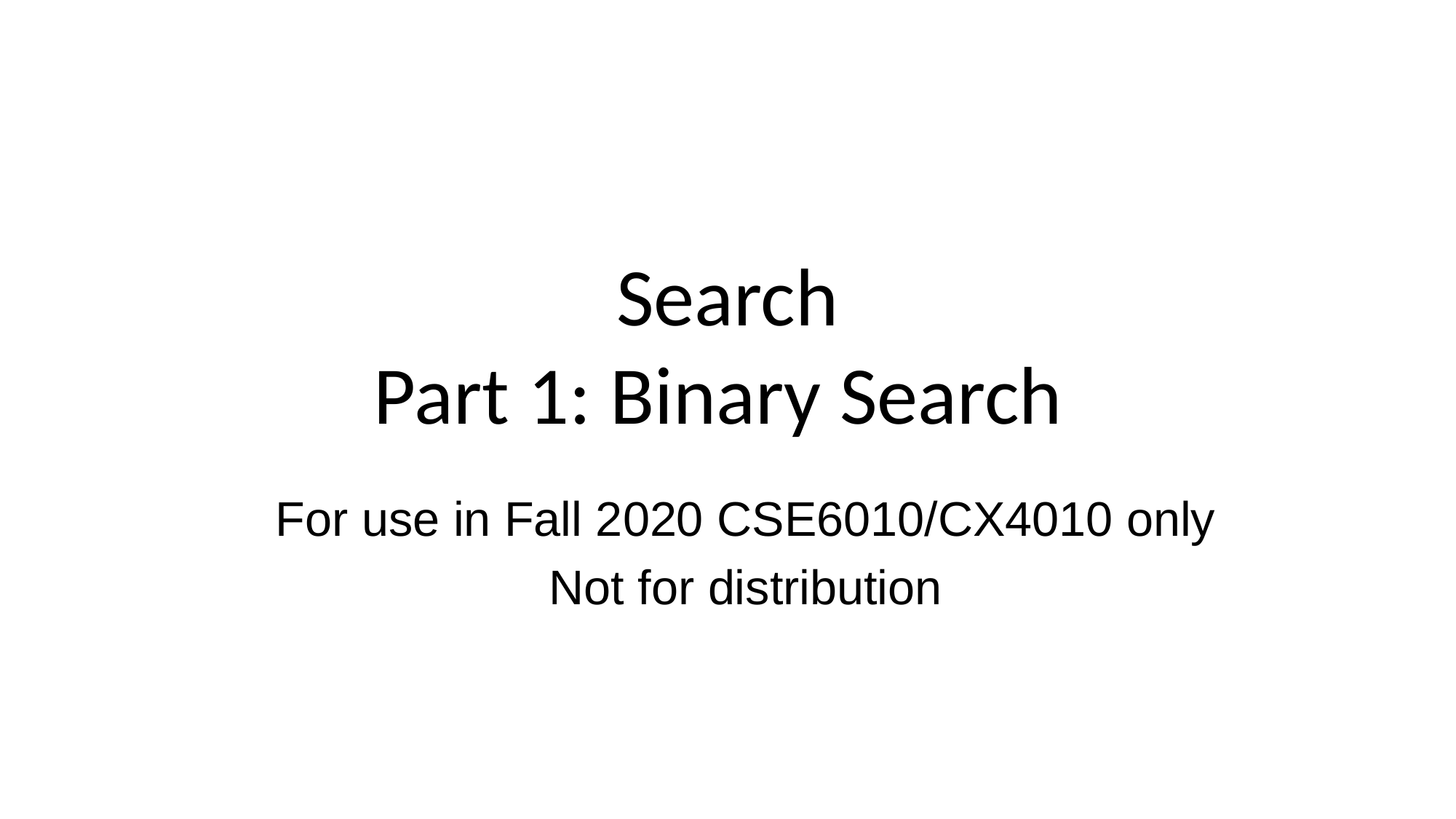

# Search Part 1: Binary Search
For use in Fall 2020 CSE6010/CX4010 only
Not for distribution